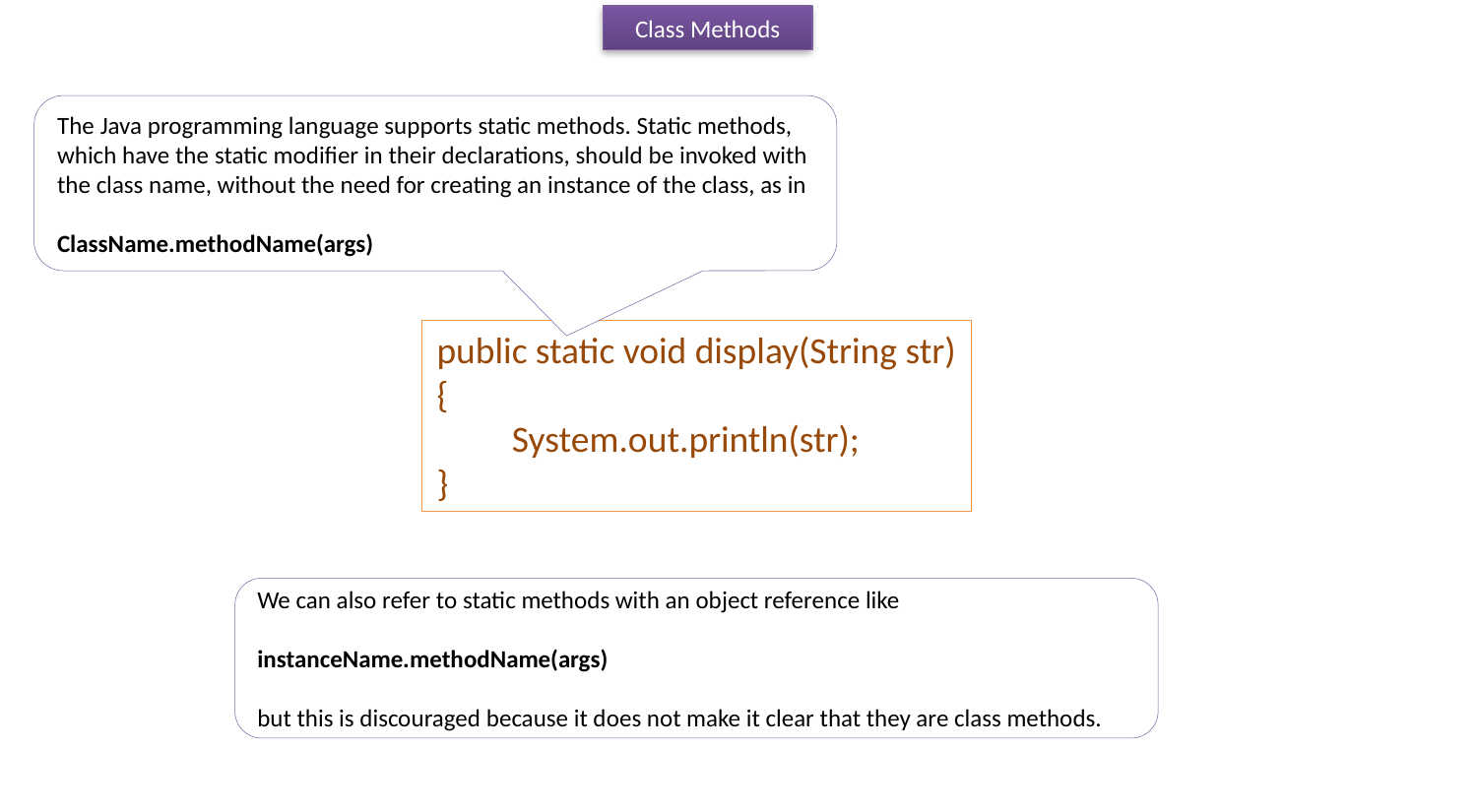

Class Methods

The Java programming language supports static methods. Static methods, which have the static modifier in their declarations, should be invoked with the class name, without the need for creating an instance of the class, as in

ClassName.methodName(args)
public static void display(String str)
{
         System.out.println(str);
}
We can also refer to static methods with an object reference like

instanceName.methodName(args)

but this is discouraged because it does not make it clear that they are class methods.